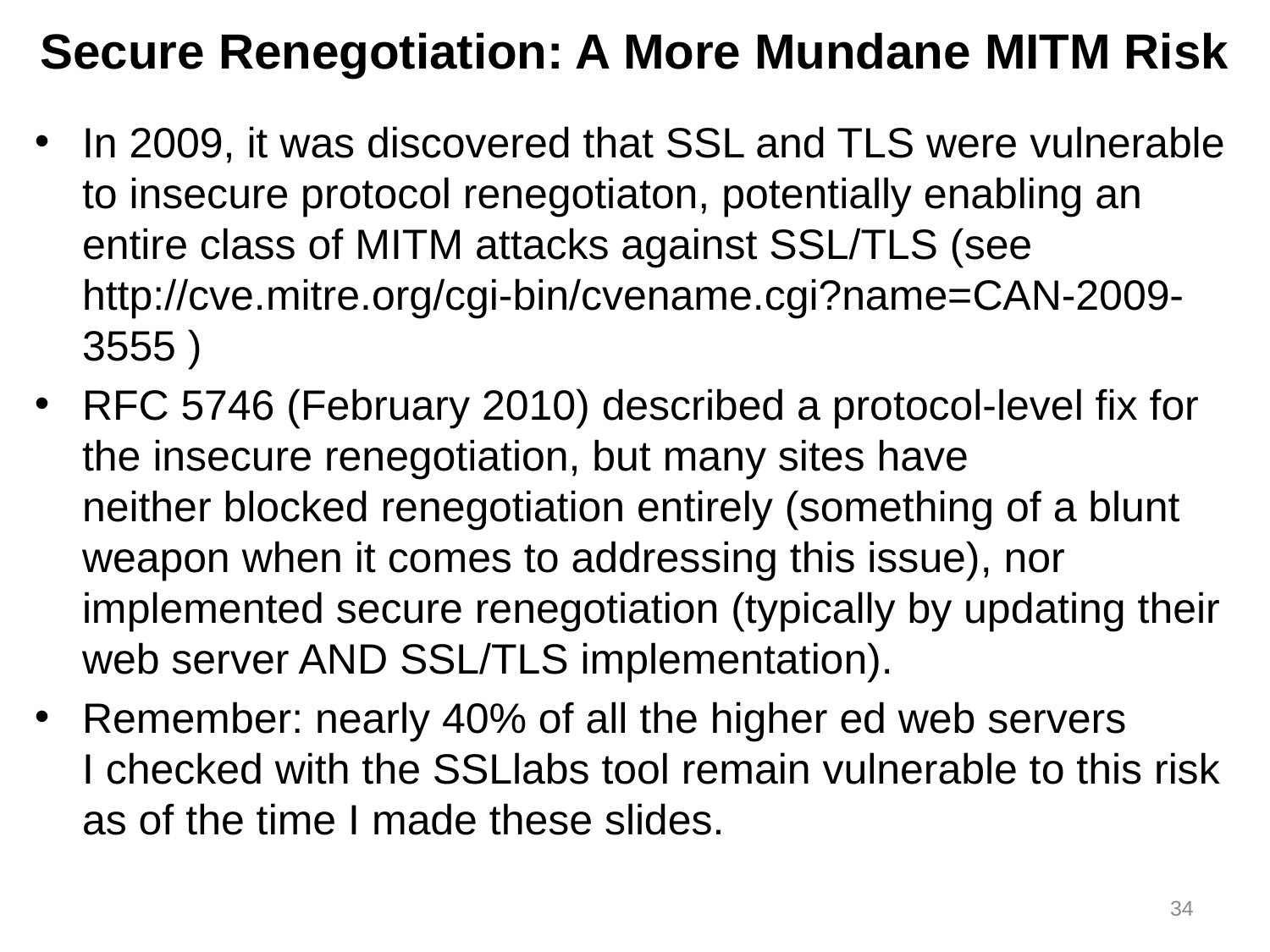

# Secure Renegotiation: A More Mundane MITM Risk
In 2009, it was discovered that SSL and TLS were vulnerable to insecure protocol renegotiaton, potentially enabling an entire class of MITM attacks against SSL/TLS (see http://cve.mitre.org/cgi-bin/cvename.cgi?name=CAN-2009-3555 )
RFC 5746 (February 2010) described a protocol-level fix for the insecure renegotiation, but many sites have
neither blocked renegotiation entirely (something of a blunt weapon when it comes to addressing this issue), nor implemented secure renegotiation (typically by updating their web server AND SSL/TLS implementation).
Remember: nearly 40% of all the higher ed web servers
I checked with the SSLlabs tool remain vulnerable to this risk as of the time I made these slides.
34